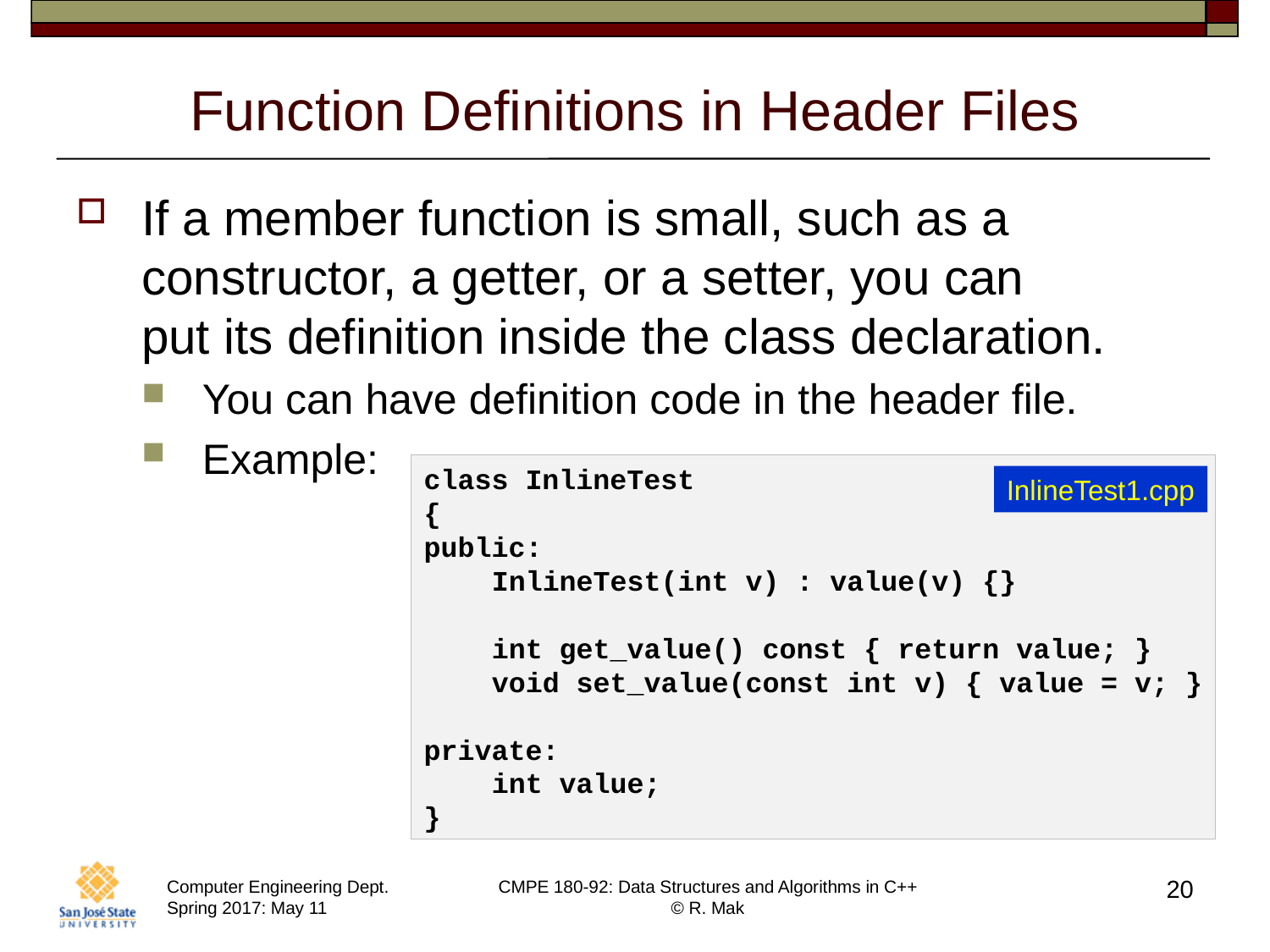

# Function Definitions in Header Files
If a member function is small, such as a constructor, a getter, or a setter, you can
put its definition inside the class declaration.
You can have definition code in the header file.
Example:
class InlineTest
{
public:
    InlineTest(int v) : value(v) {}

    int get_value() const { return value; }
    void set_value(const int v) { value = v; }
private:
    int value;
}
InlineTest1.cpp
20